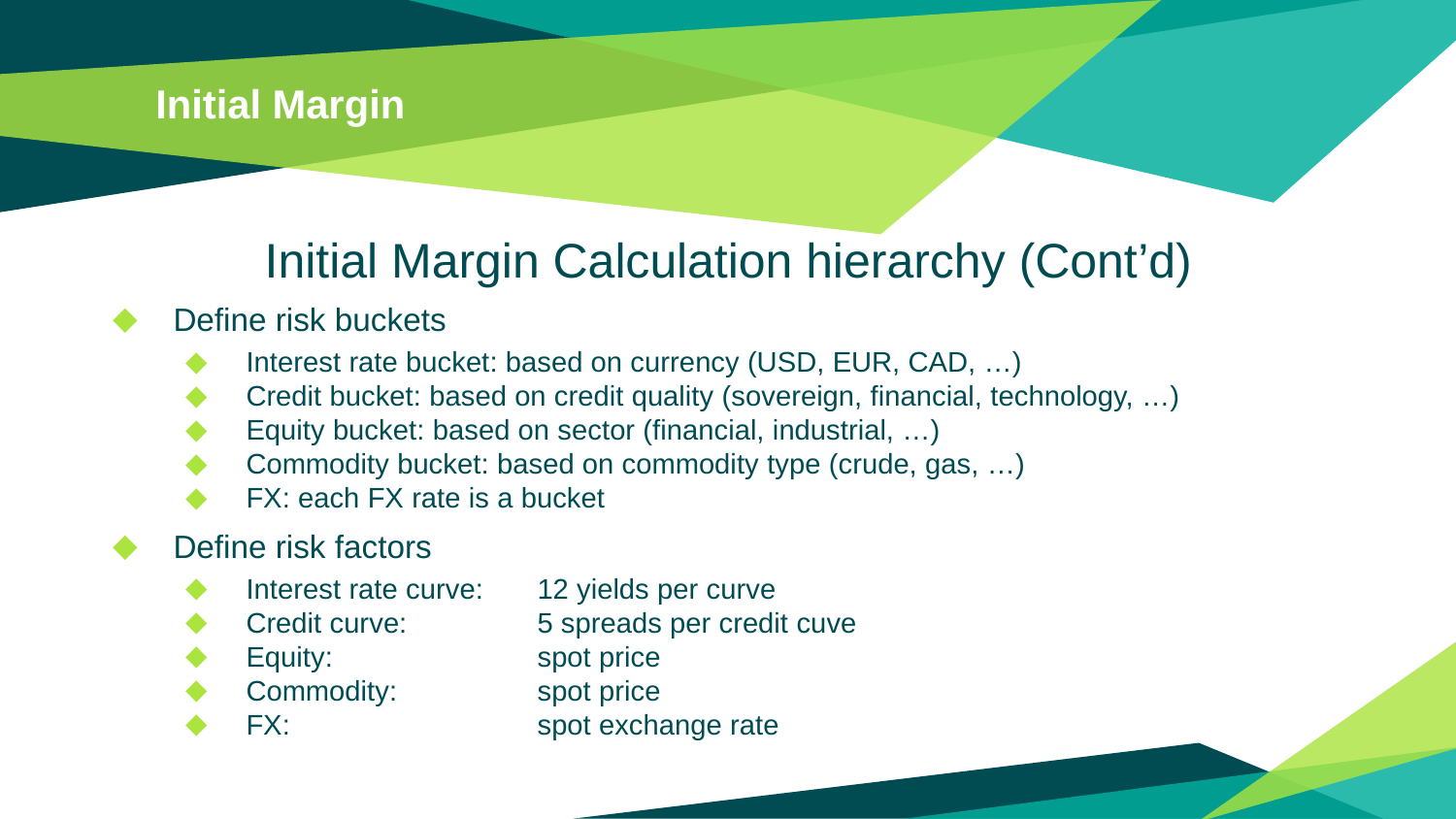

# Initial Margin
Initial Margin Calculation hierarchy (Cont’d)
Define risk buckets
Interest rate bucket: based on currency (USD, EUR, CAD, …)
Credit bucket: based on credit quality (sovereign, financial, technology, …)
Equity bucket: based on sector (financial, industrial, …)
Commodity bucket: based on commodity type (crude, gas, …)
FX: each FX rate is a bucket
Define risk factors
Interest rate curve: 	12 yields per curve
Credit curve: 	5 spreads per credit cuve
Equity: 		spot price
Commodity: 	spot price
FX: 		spot exchange rate